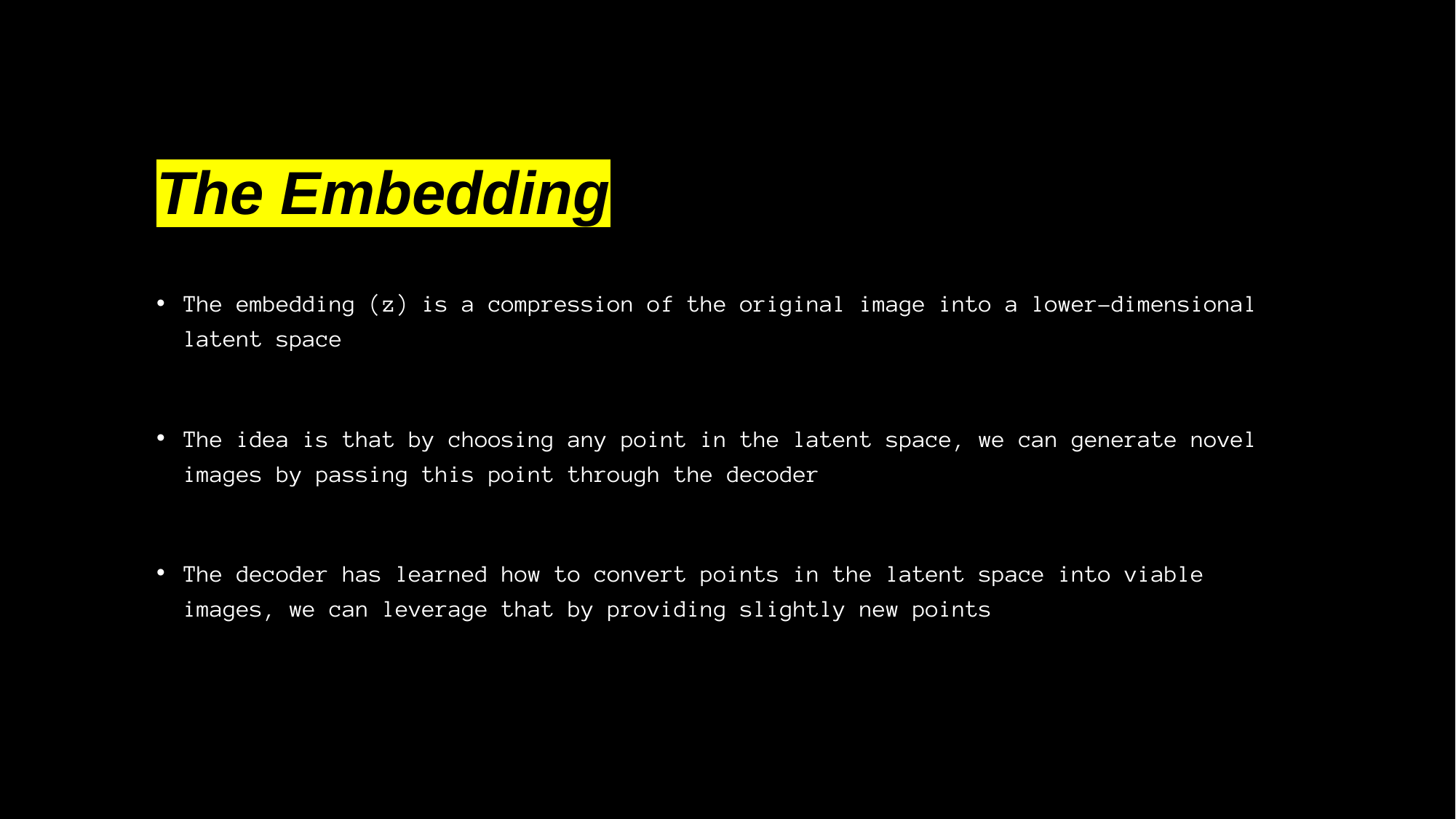

# The Embedding
The embedding (z) is a compression of the original image into a lower-dimensional latent space

The idea is that by choosing any point in the latent space, we can generate novel images by passing this point through the decoder

The decoder has learned how to convert points in the latent space into viable images, we can leverage that by providing slightly new points